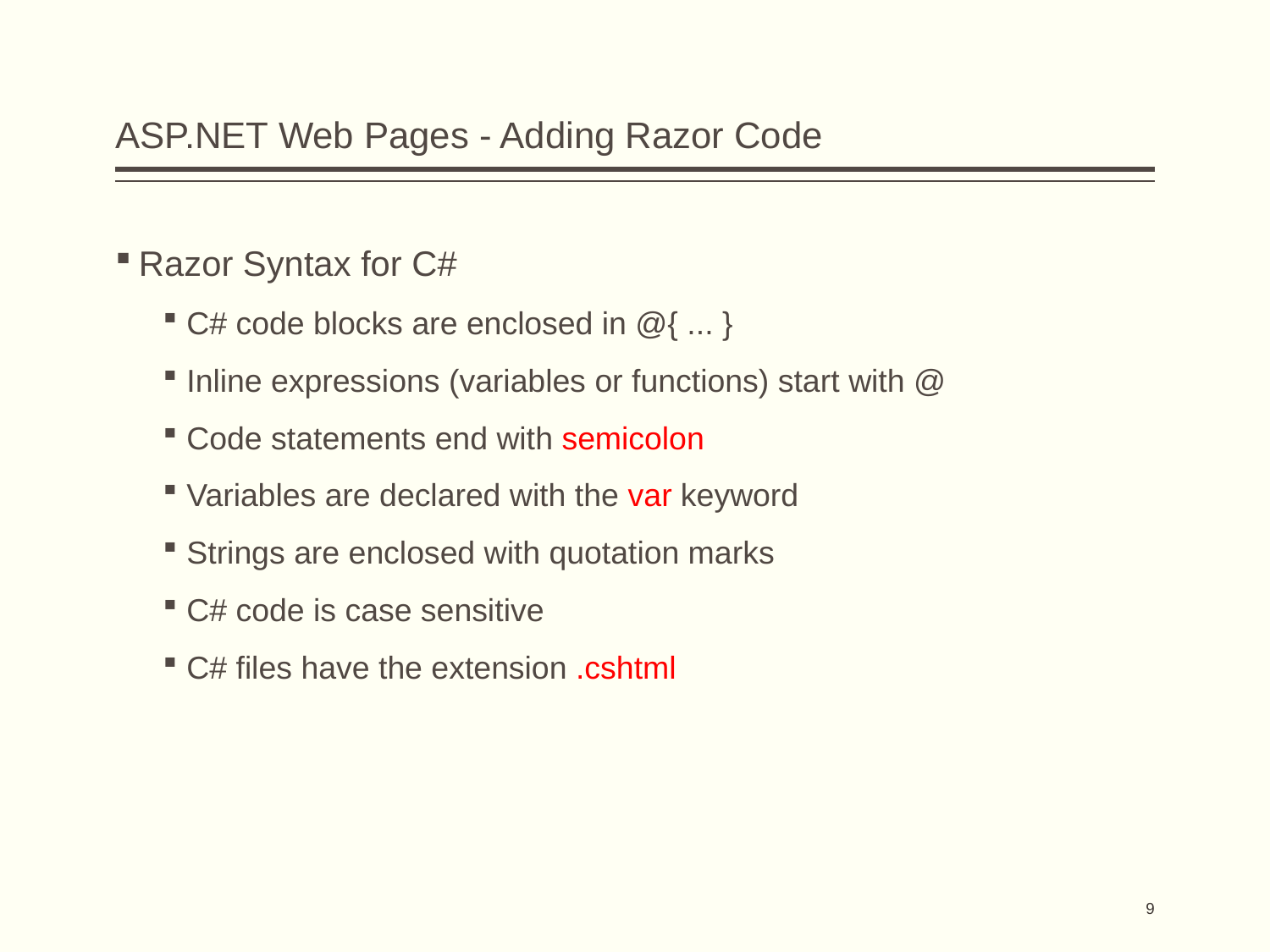

# ASP.NET Web Pages - Adding Razor Code
Razor Syntax for C#
C# code blocks are enclosed in @{ ... }
Inline expressions (variables or functions) start with @
Code statements end with semicolon
Variables are declared with the var keyword
Strings are enclosed with quotation marks
C# code is case sensitive
C# files have the extension .cshtml

9